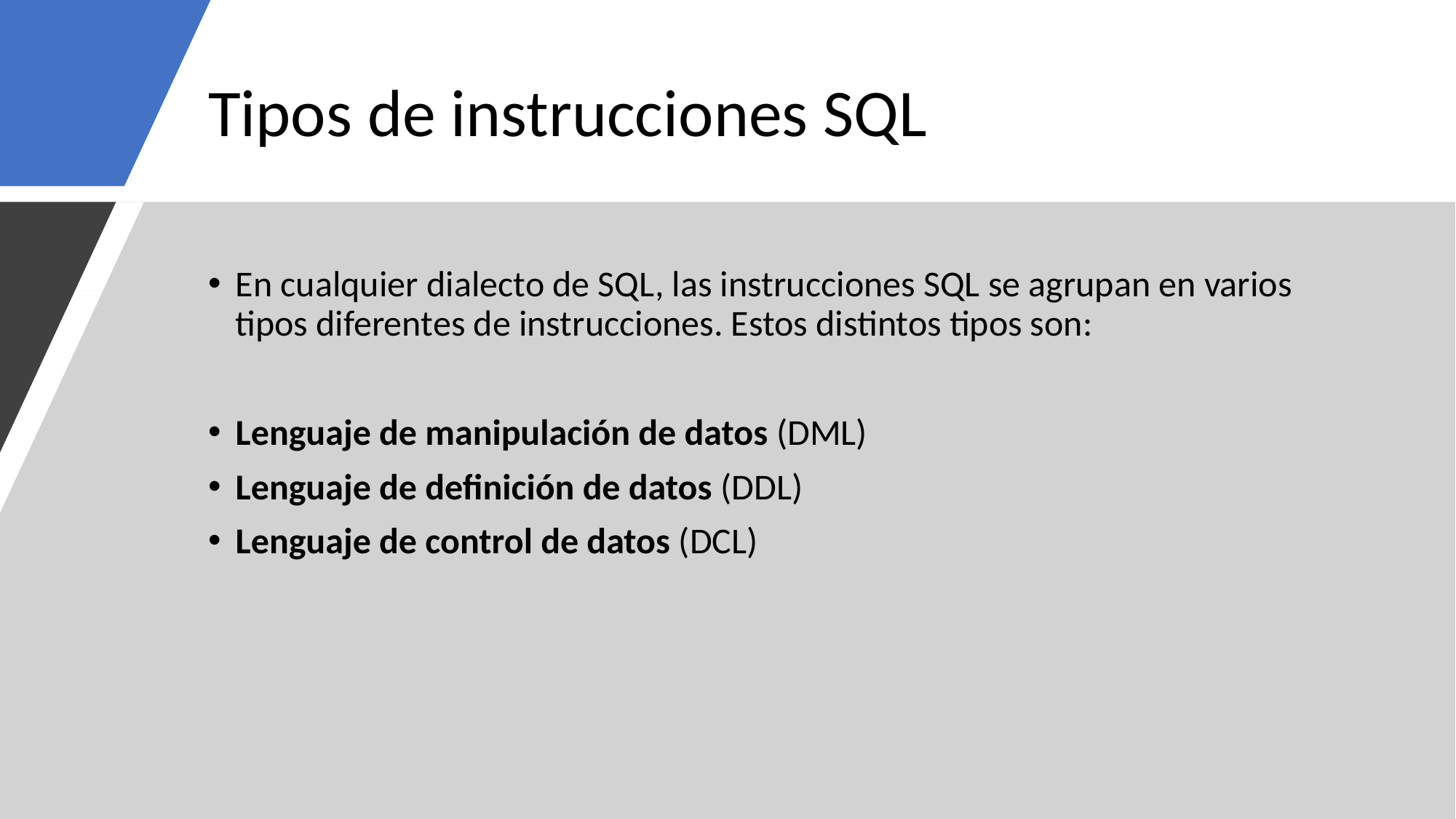

# Tipos de instrucciones SQL

En cualquier dialecto de SQL, las instrucciones SQL se agrupan en varios tipos diferentes de instrucciones. Estos distintos tipos son:

Lenguaje de manipulación de datos (DML)
Lenguaje de definición de datos (DDL)
Lenguaje de control de datos (DCL)